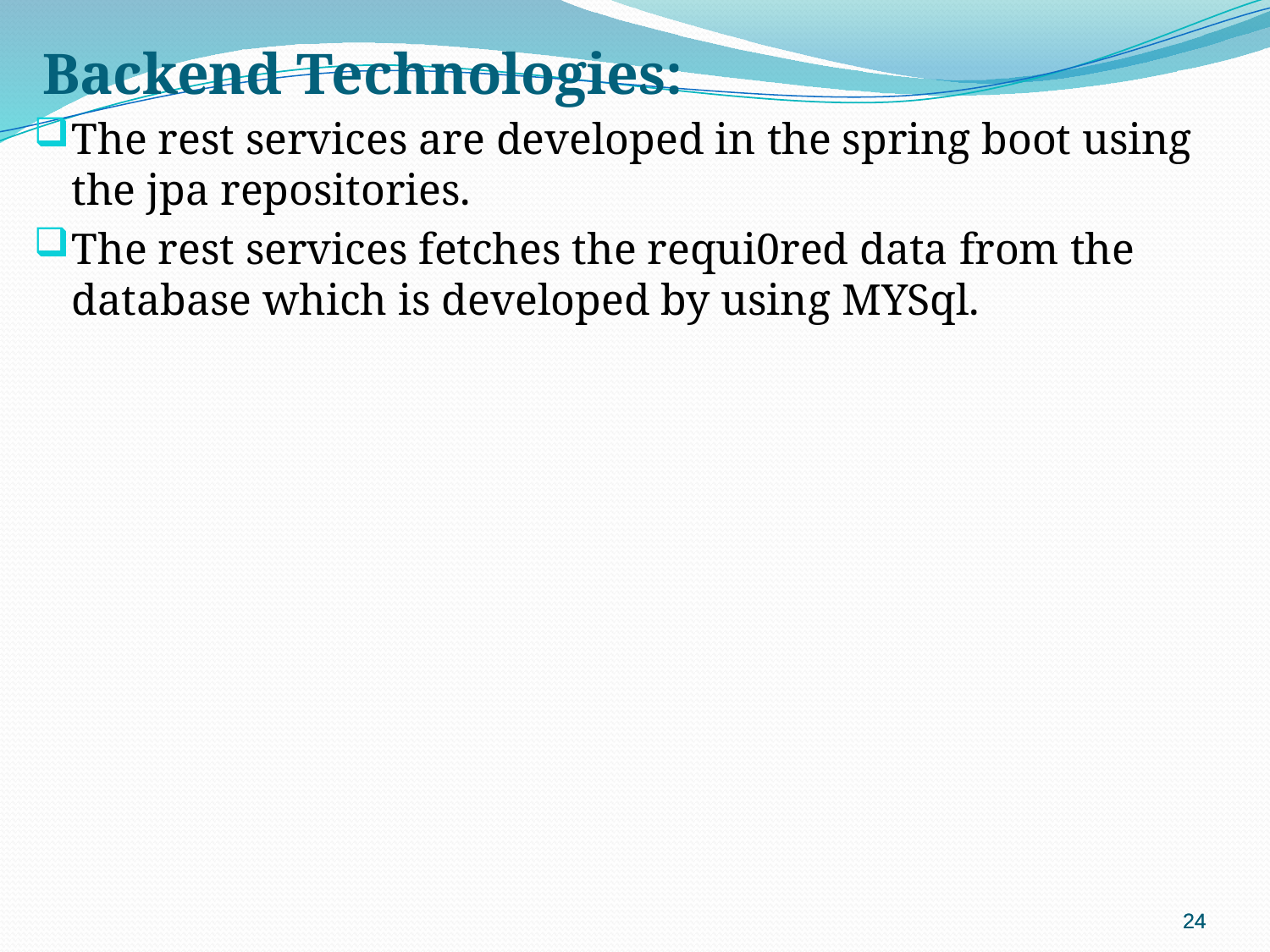

# Backend Technologies:
The rest services are developed in the spring boot using the jpa repositories.
The rest services fetches the requi0red data from the database which is developed by using MYSql.

24
24